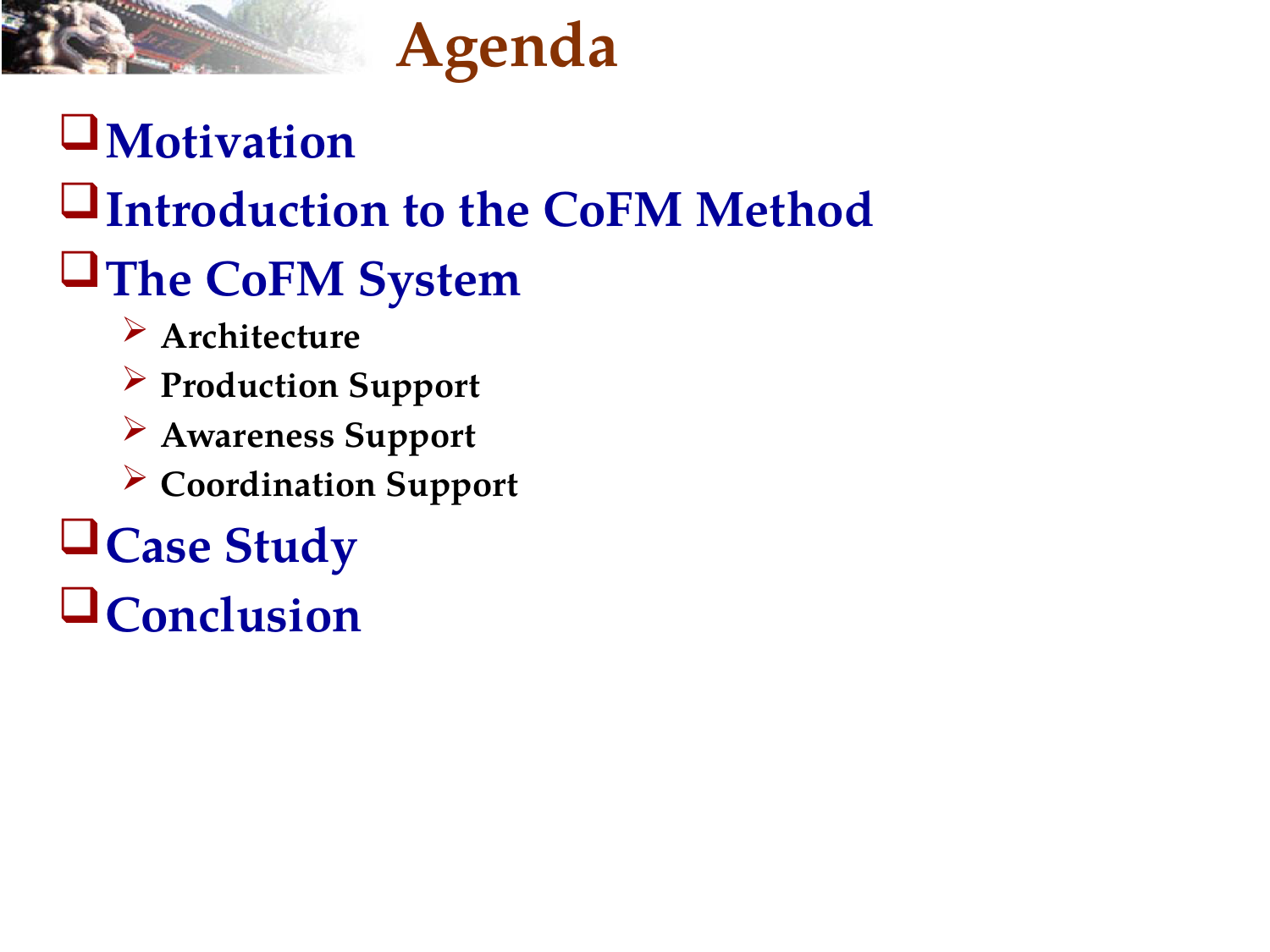

# Agenda
Motivation
Introduction to the CoFM Method
The CoFM System
Architecture
Production Support
Awareness Support
Coordination Support
Case Study
Conclusion